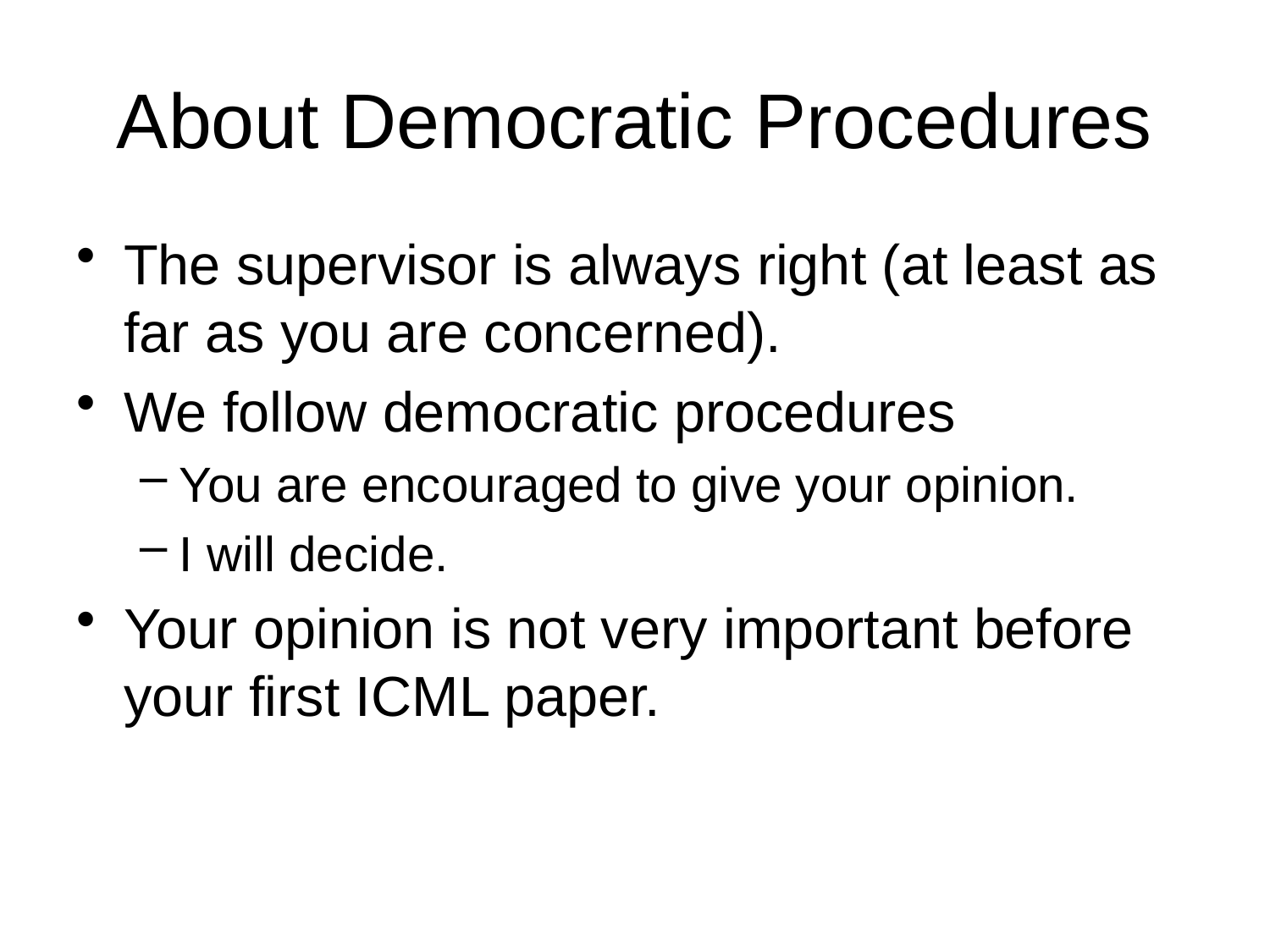

# About Democratic Procedures
The supervisor is always right (at least as far as you are concerned).
We follow democratic procedures
You are encouraged to give your opinion.
I will decide.
Your opinion is not very important before your first ICML paper.